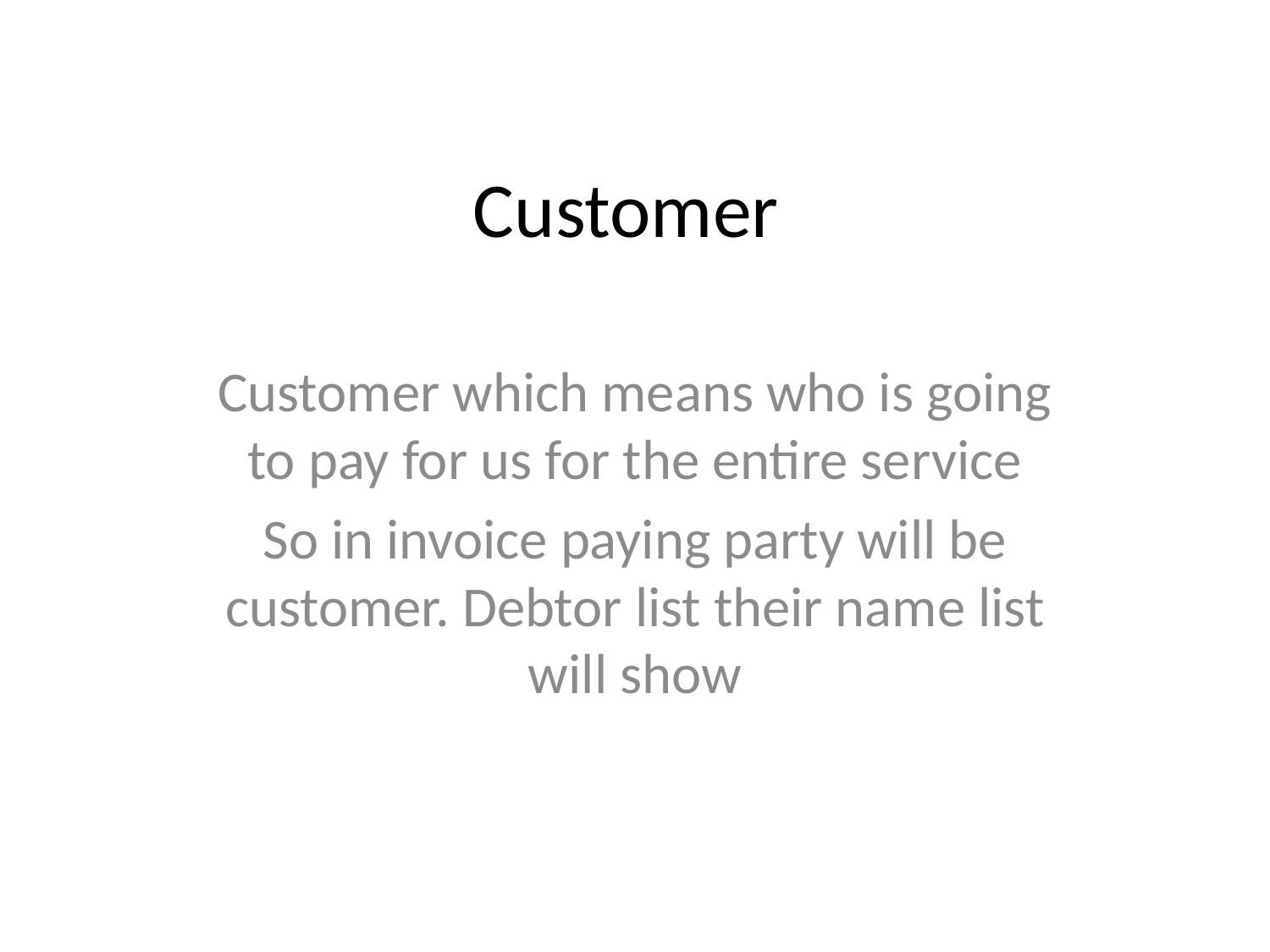

# Customer
Customer which means who is going to pay for us for the entire service
So in invoice paying party will be customer. Debtor list their name list will show